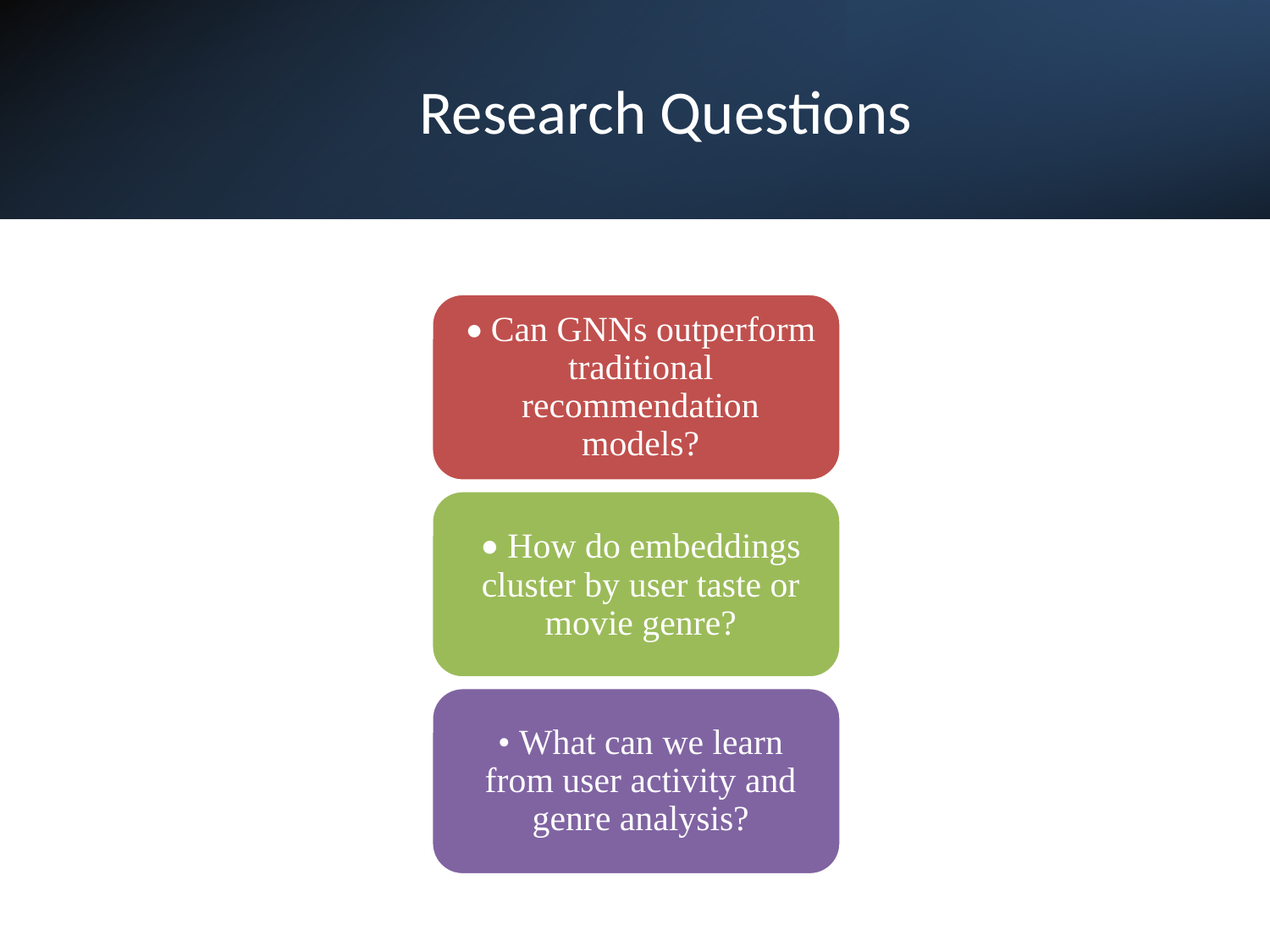

# Research Questions
• Can GNNs outperform traditional recommendation models?
• How do embeddings cluster by user taste or movie genre?
• What can we learn from user activity and genre analysis?